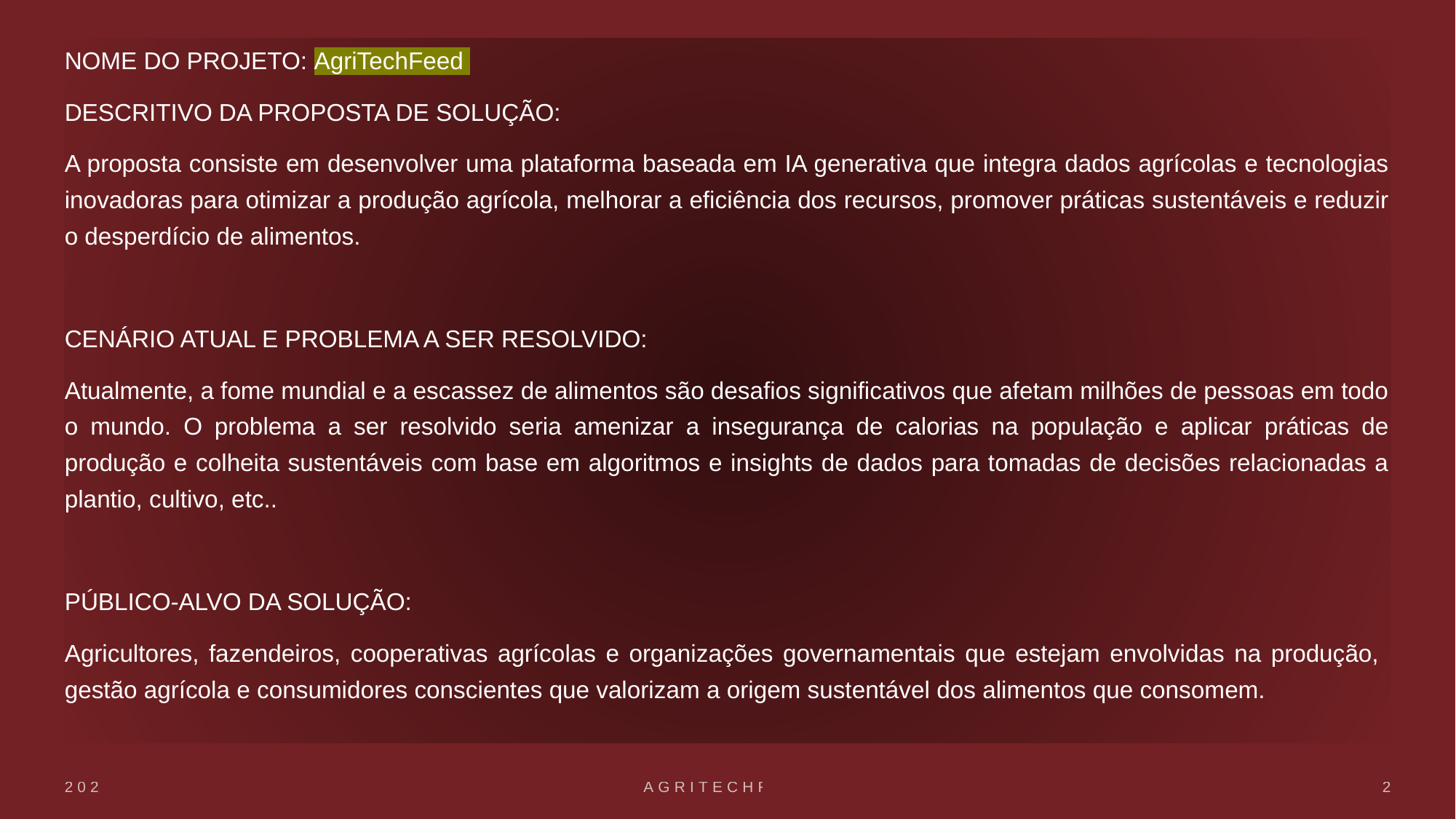

NOME DO PROJETO: AgriTechFeed
DESCRITIVO DA PROPOSTA DE SOLUÇÃO:
A proposta consiste em desenvolver uma plataforma baseada em IA generativa que integra dados agrícolas e tecnologias inovadoras para otimizar a produção agrícola, melhorar a eficiência dos recursos, promover práticas sustentáveis e reduzir o desperdício de alimentos.

CENÁRIO ATUAL E PROBLEMA A SER RESOLVIDO:
Atualmente, a fome mundial e a escassez de alimentos são desafios significativos que afetam milhões de pessoas em todo o mundo. O problema a ser resolvido seria amenizar a insegurança de calorias na população e aplicar práticas de produção e colheita sustentáveis com base em algoritmos e insights de dados para tomadas de decisões relacionadas a plantio, cultivo, etc..

PÚBLICO-ALVO DA SOLUÇÃO:
Agricultores, fazendeiros, cooperativas agrícolas e organizações governamentais que estejam envolvidas na produção,  gestão agrícola e consumidores conscientes que valorizam a origem sustentável dos alimentos que consomem.

2023
AgrItechfeed
2